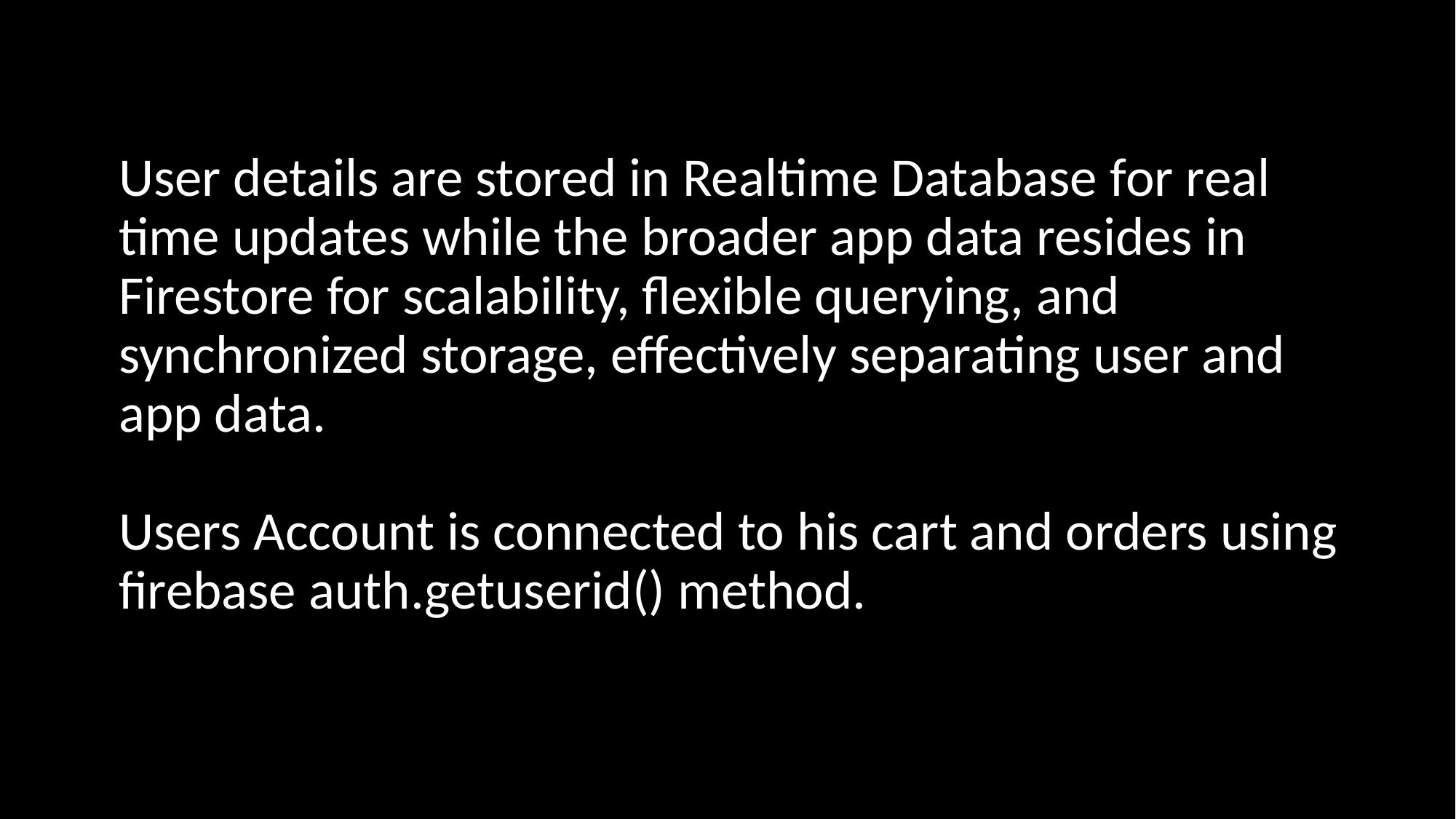

# User details are stored in Realtime Database for real time updates while the broader app data resides in Firestore for scalability, flexible querying, and synchronized storage, effectively separating user and app data. Users Account is connected to his cart and orders using firebase auth.getuserid() method.